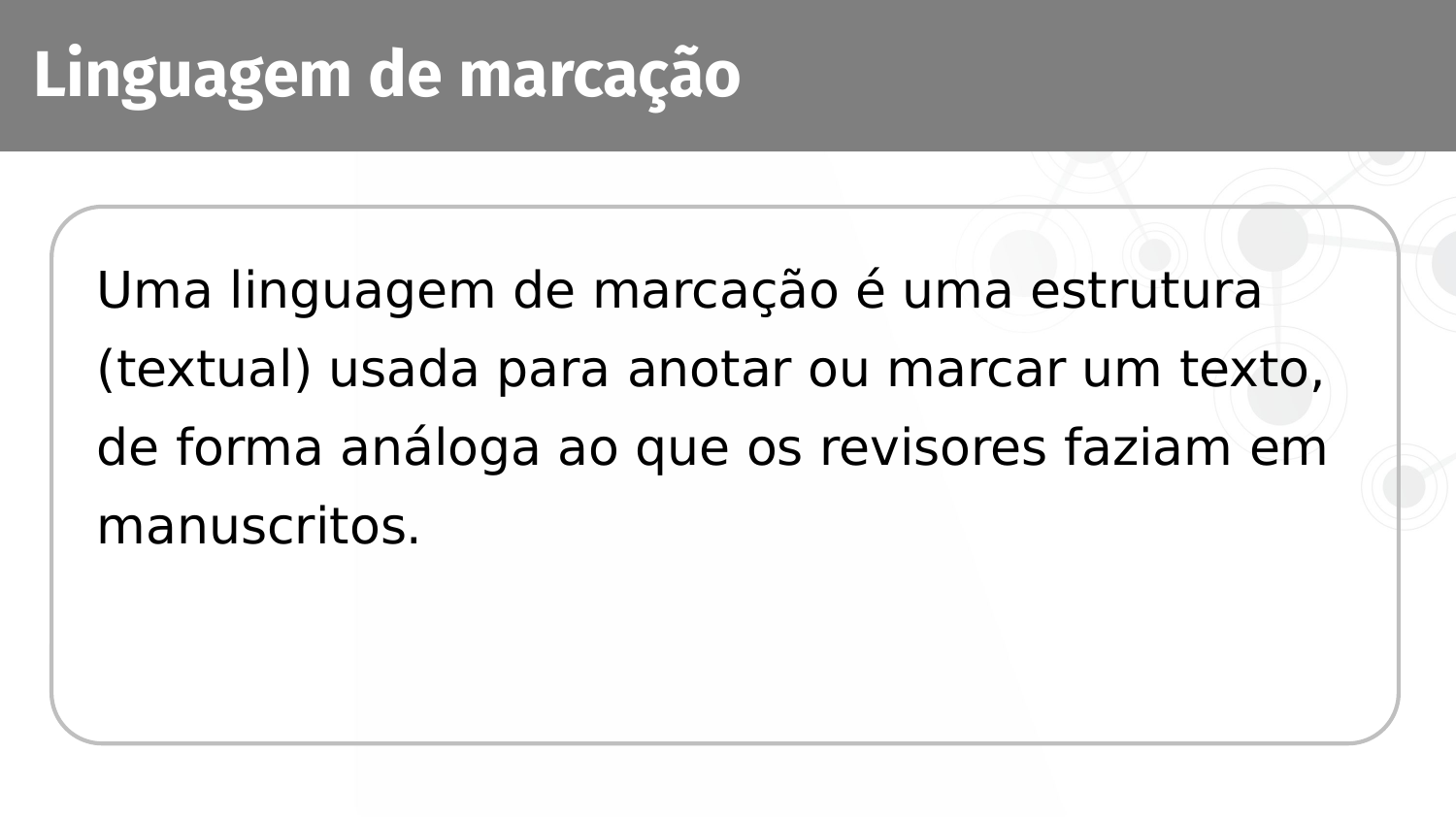

# Linguagem de marcação
Uma linguagem de marcação é uma estrutura (textual) usada para anotar ou marcar um texto, de forma análoga ao que os revisores faziam em manuscritos.